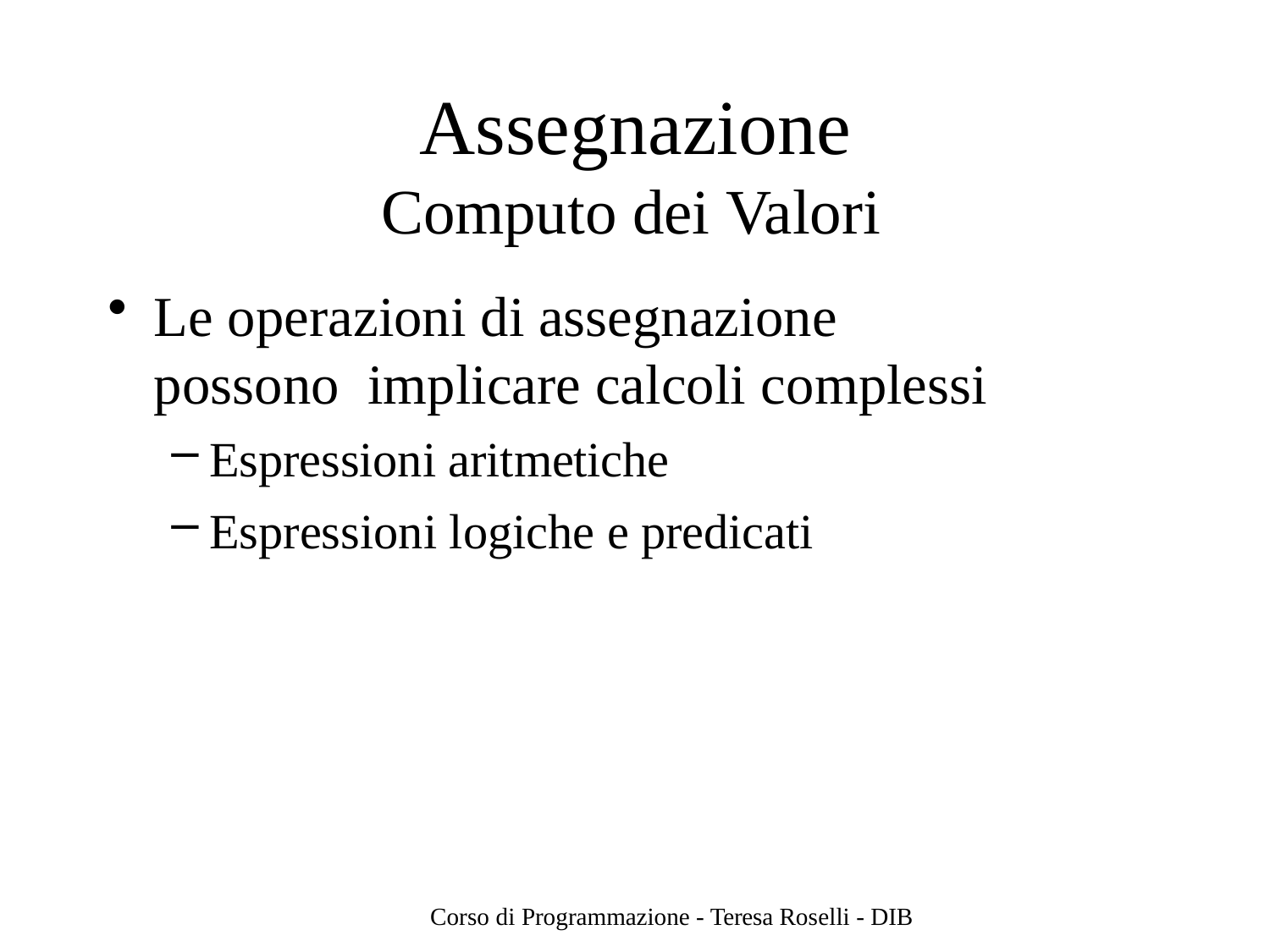

# Assegnazione
Computo dei Valori
Le operazioni di assegnazione possono  implicare calcoli complessi
Espressioni aritmetiche
Espressioni logiche e predicati
Corso di Programmazione - Teresa Roselli - DIB